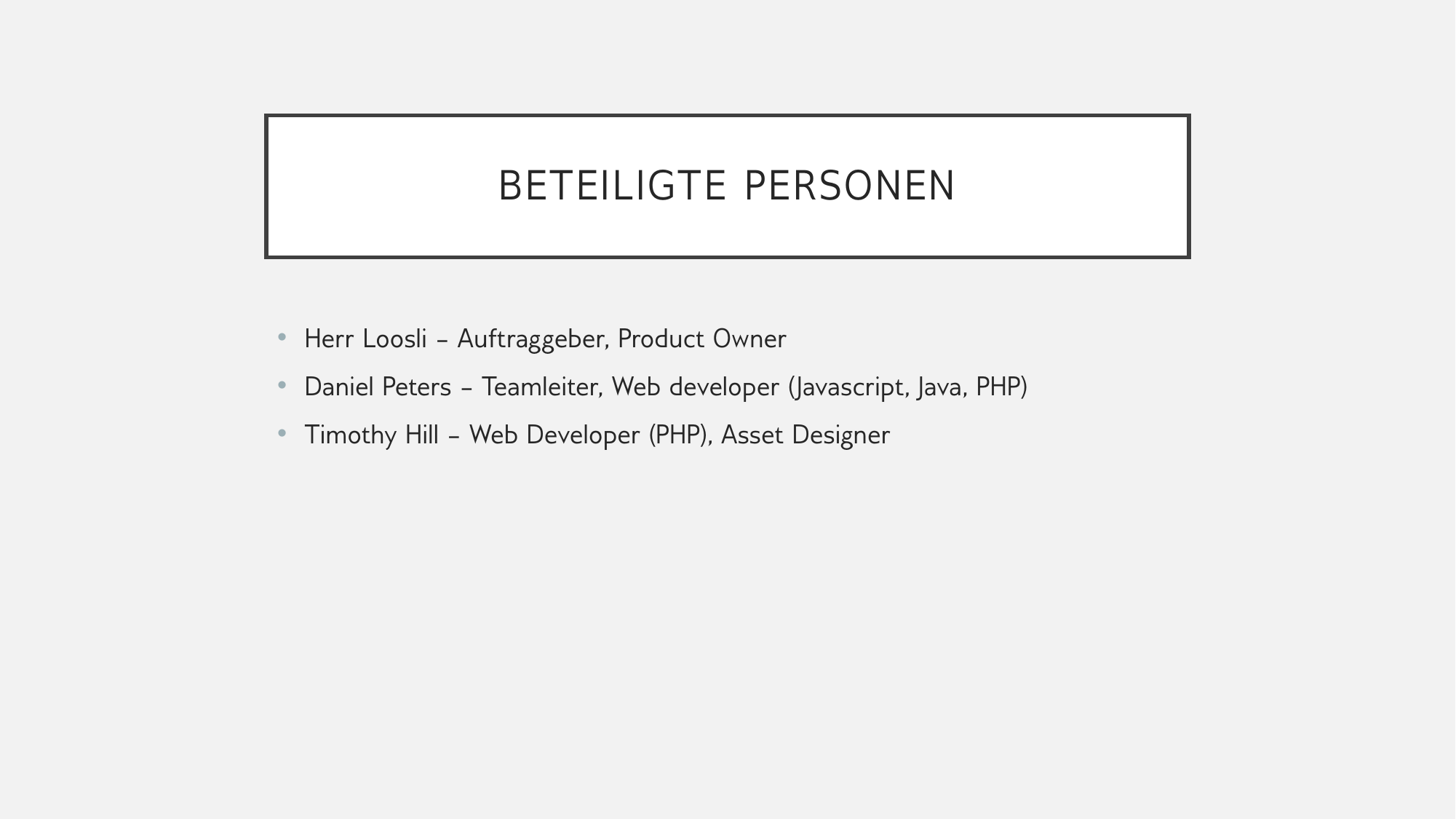

# Beteiligte Personen
Herr Loosli – Auftraggeber, Product Owner
Daniel Peters – Teamleiter, Web developer (Javascript, Java, PHP)
Timothy Hill – Web Developer (PHP), Asset Designer